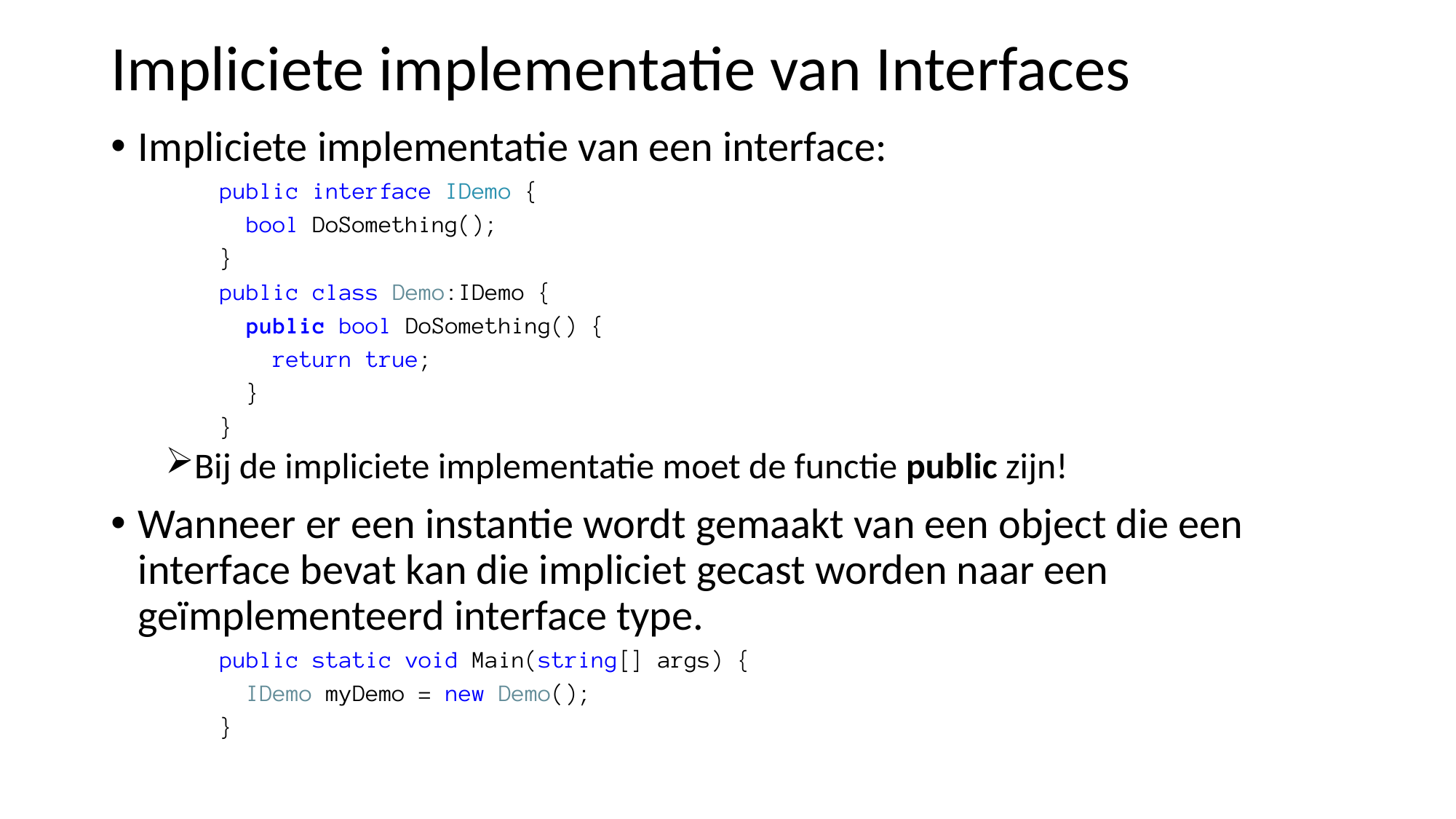

# Impliciete implementatie van Interfaces
Impliciete implementatie van een interface:
public interface IDemo {
  bool DoSomething();
}
public class Demo:IDemo {
  public bool DoSomething() {
    return true;
  }
}
Bij de impliciete implementatie moet de functie public zijn!
Wanneer er een instantie wordt gemaakt van een object die een interface bevat kan die impliciet gecast worden naar een geïmplementeerd interface type.
public static void Main(string[] args) {
  IDemo myDemo = new Demo();
}